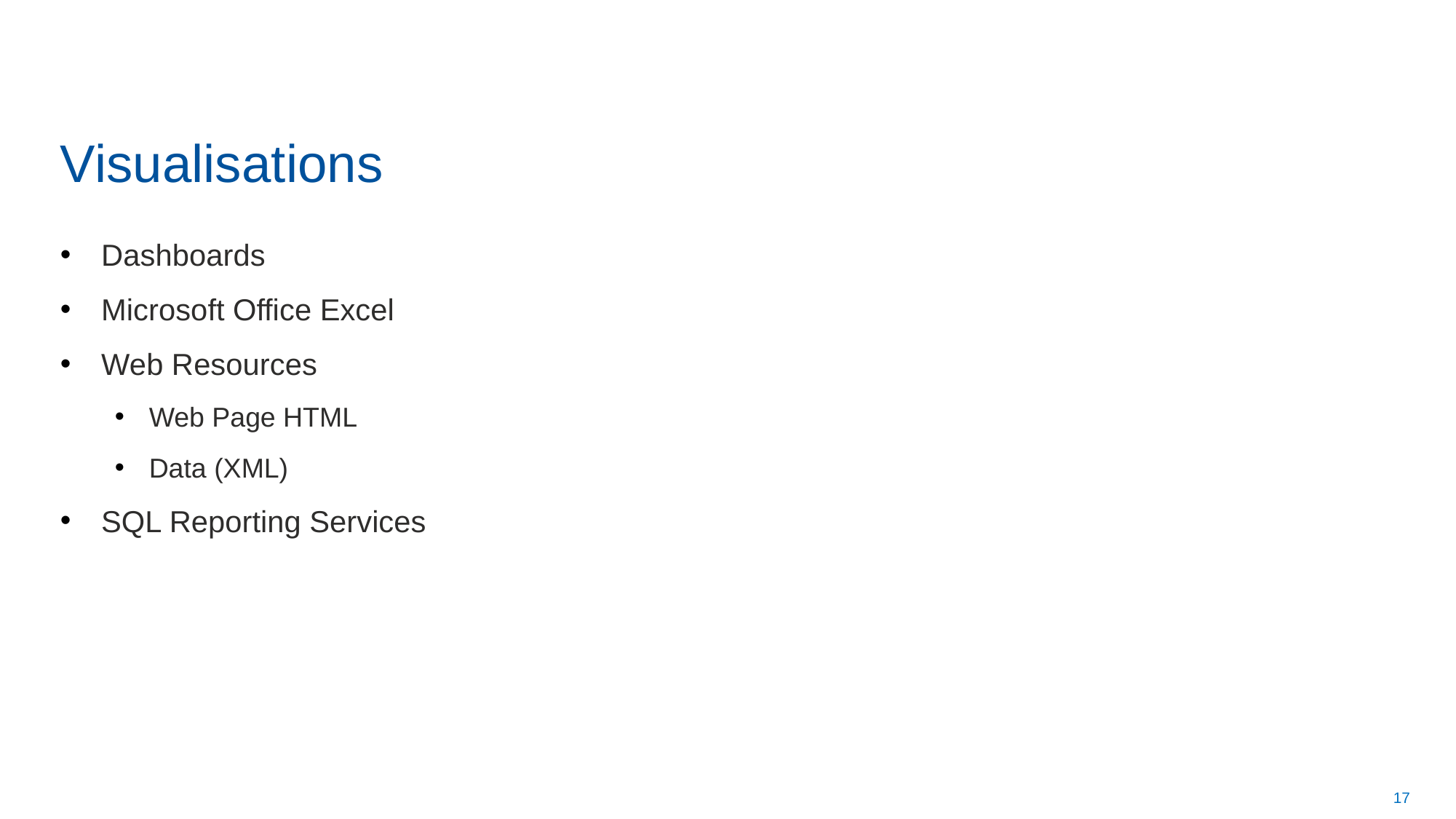

# Visualisations
Dashboards
Microsoft Office Excel
Web Resources
Web Page HTML
Data (XML)
SQL Reporting Services